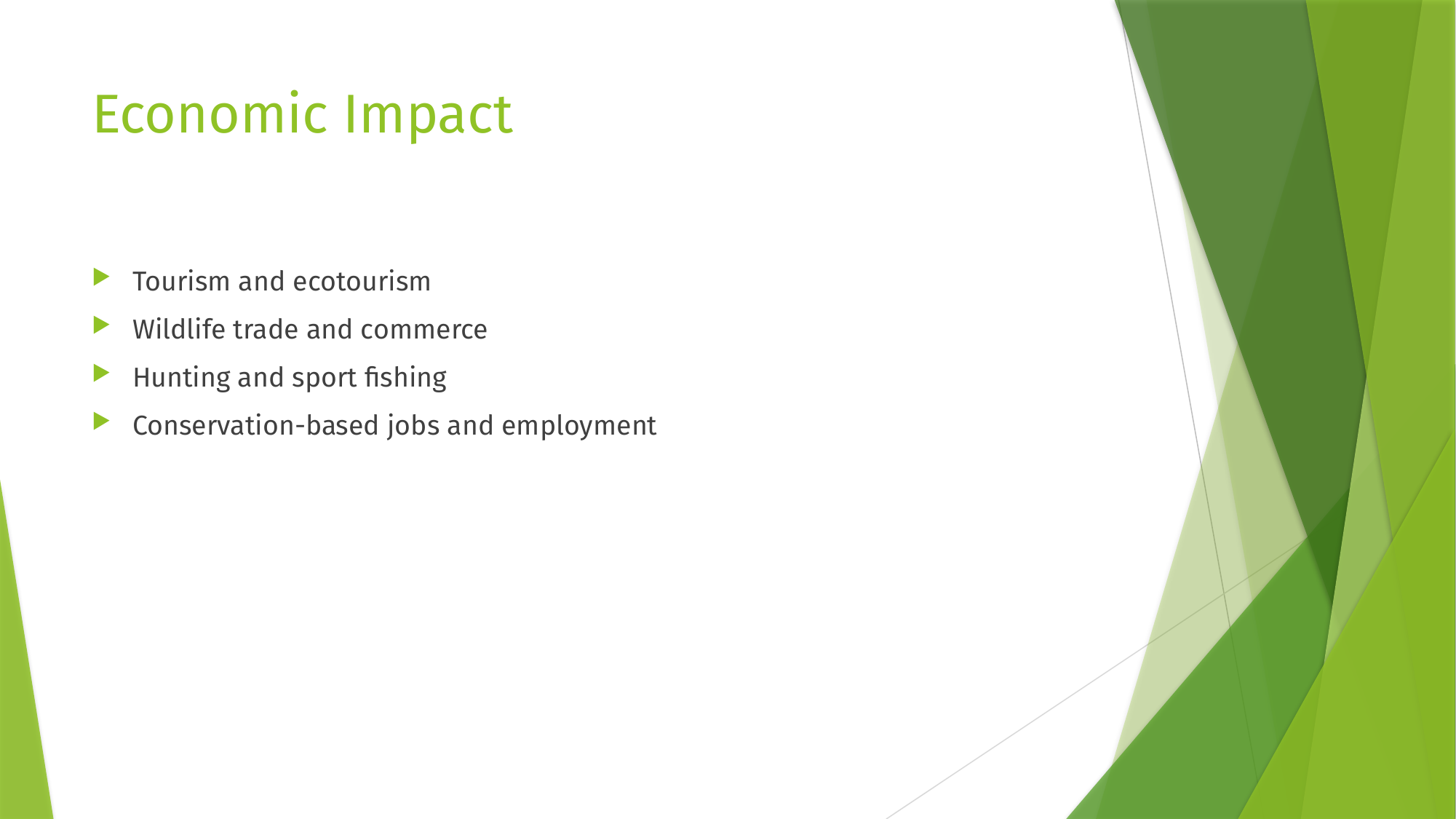

# Economic Impact
Tourism and ecotourism
Wildlife trade and commerce
Hunting and sport fishing
Conservation-based jobs and employment